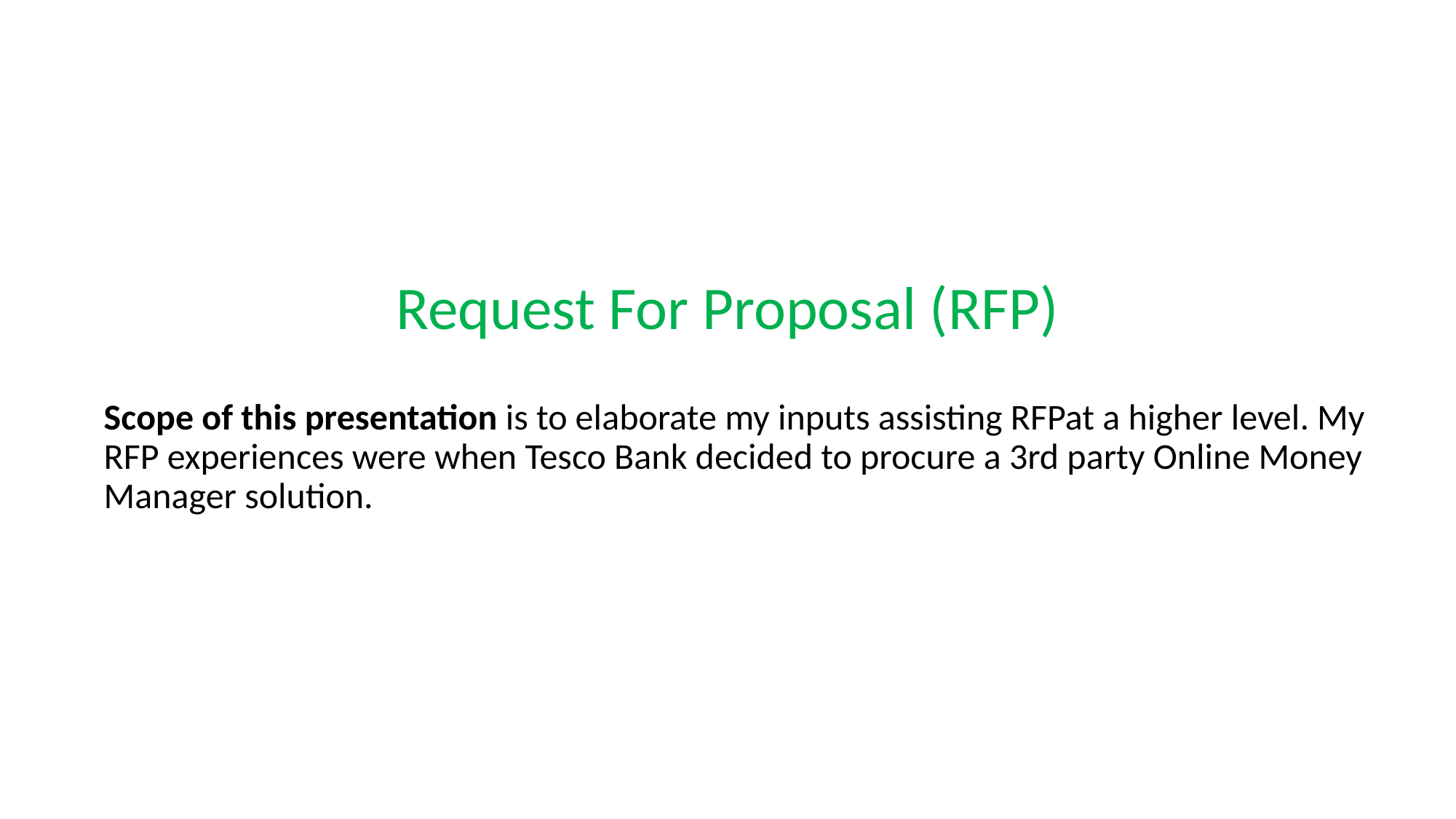

# Request For Proposal (RFP)
Scope of this presentation is to elaborate my inputs assisting RFPat a higher level. My RFP experiences were when Tesco Bank decided to procure a 3rd party Online Money Manager solution.